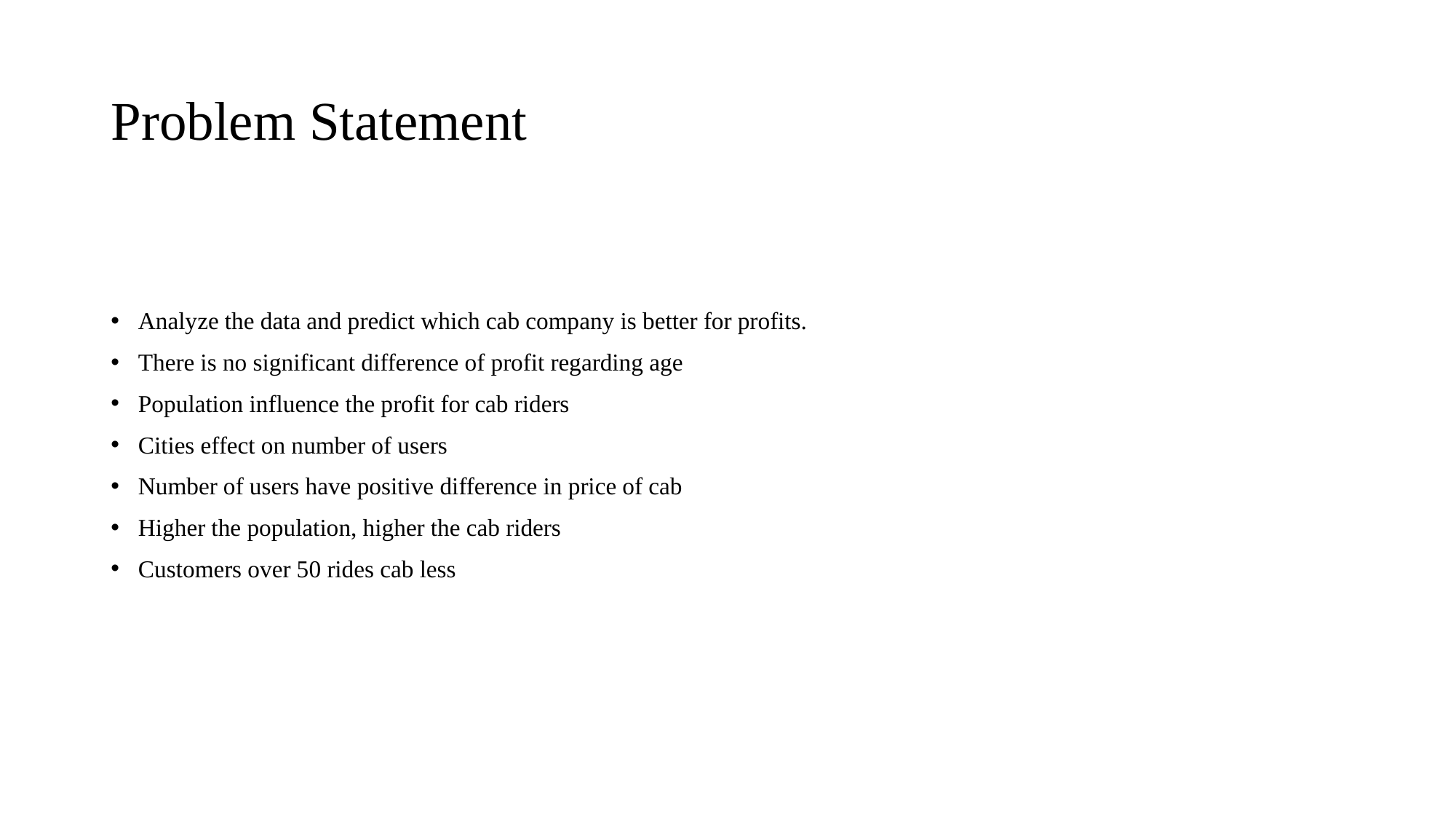

# Problem Statement

Analyze the data and predict which cab company is better for profits.
There is no significant difference of profit regarding age
Population influence the profit for cab riders
Cities effect on number of users
Number of users have positive difference in price of cab
Higher the population, higher the cab riders
Customers over 50 rides cab less